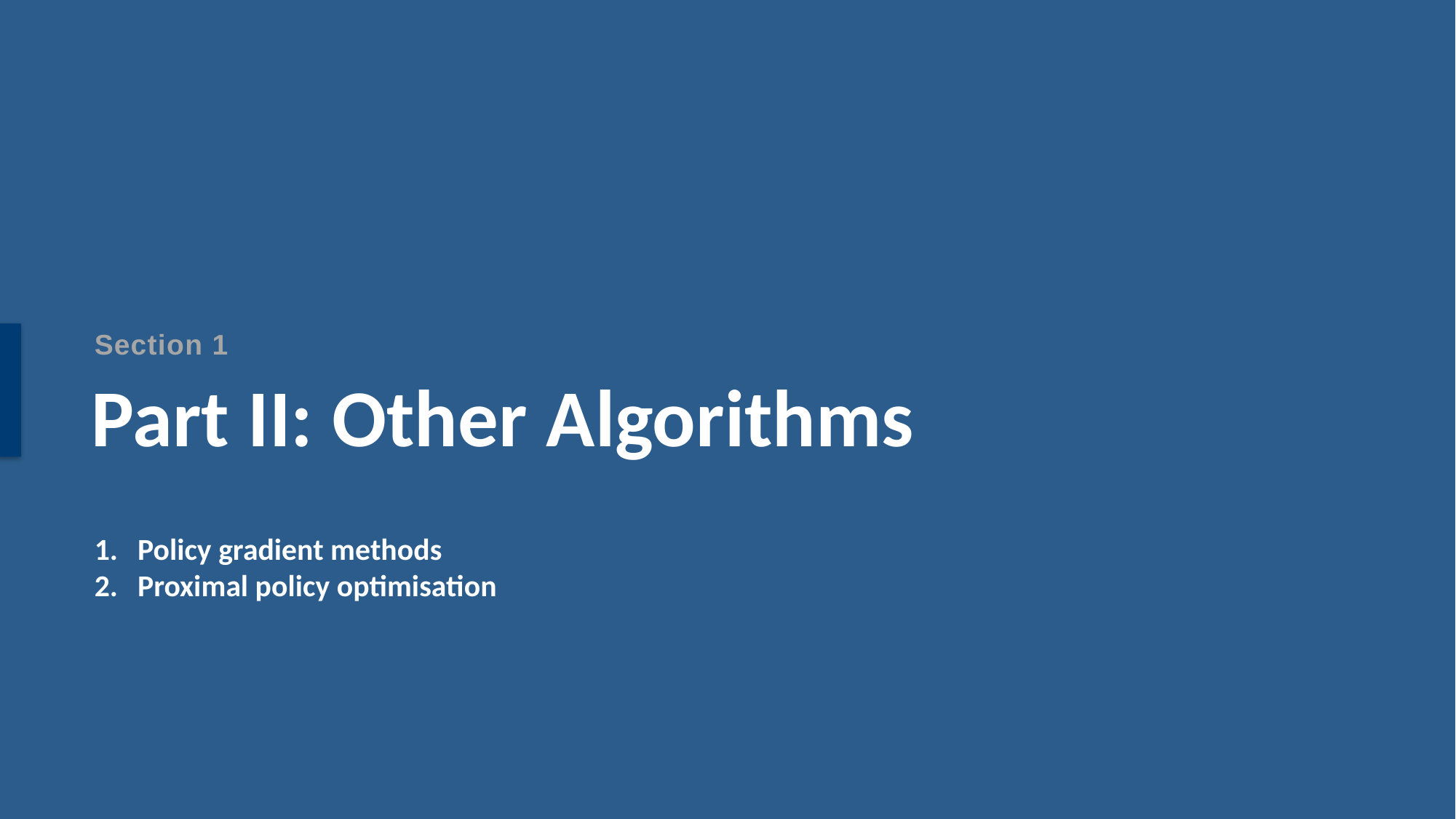

Section 1
# Part II: Other Algorithms
Policy gradient methods
Proximal policy optimisation